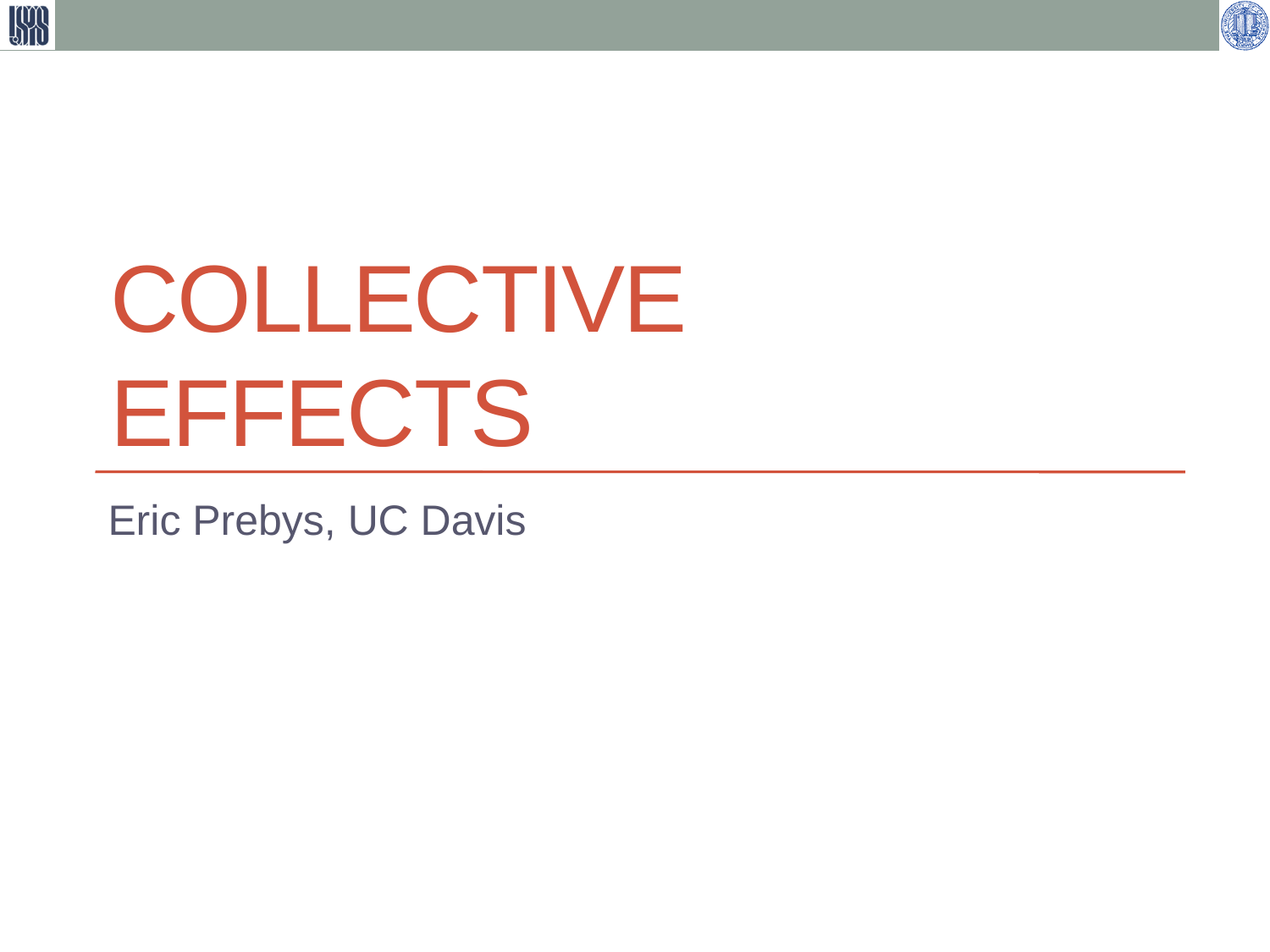

# Collective Effects
Eric Prebys, UC Davis